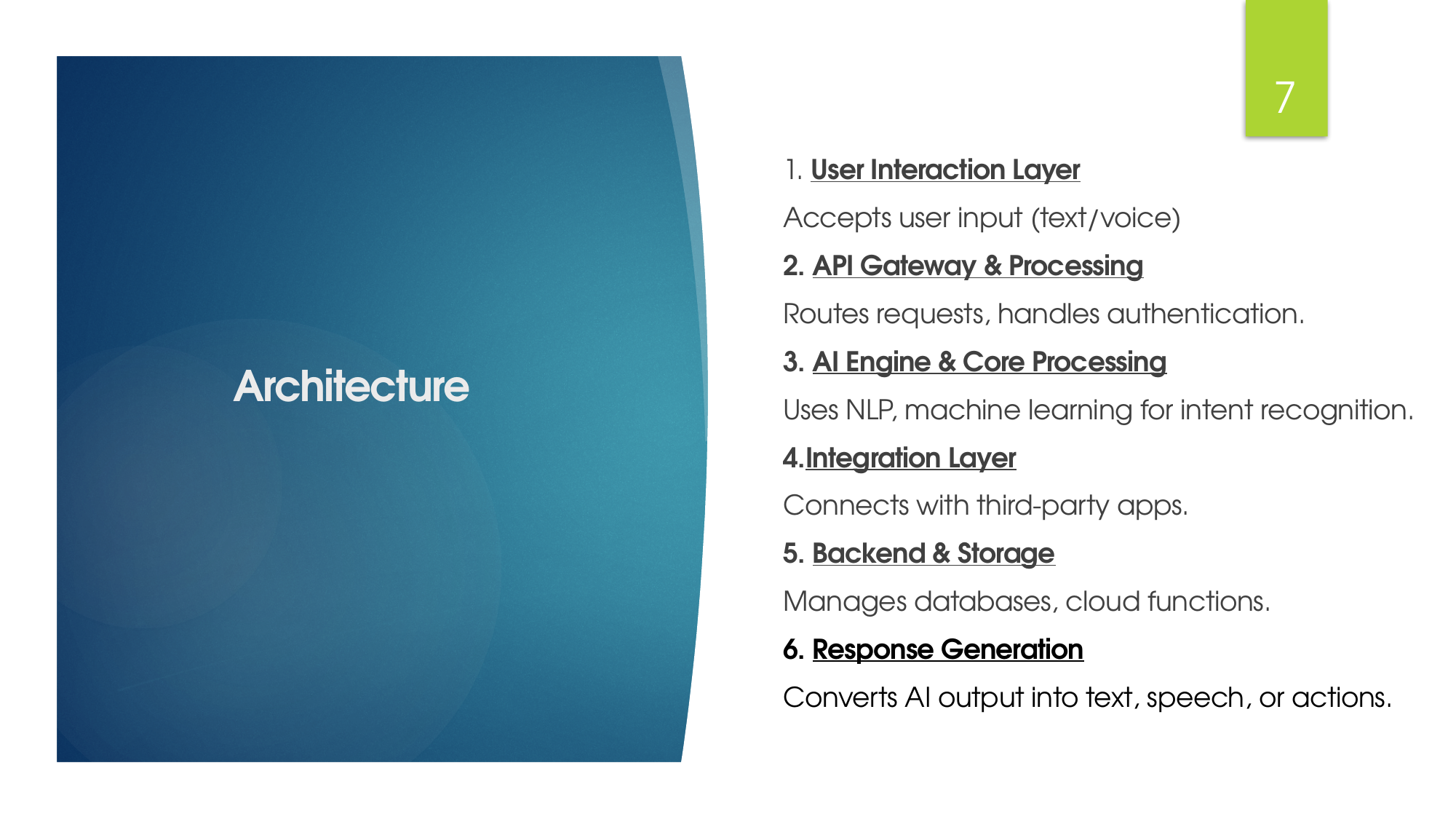

7
1. User Interaction Layer
Accepts user input (text/voice)
2. API Gateway & Processing
Routes requests, handles authentication.
3. AI Engine & Core Processing
Uses NLP, machine learning for intent recognition.
4.Integration Layer
Connects with third-party apps.
5. Backend & Storage
Manages databases, cloud functions.
6. Response Generation
Converts AI output into text, speech, or actions.

# Architecture